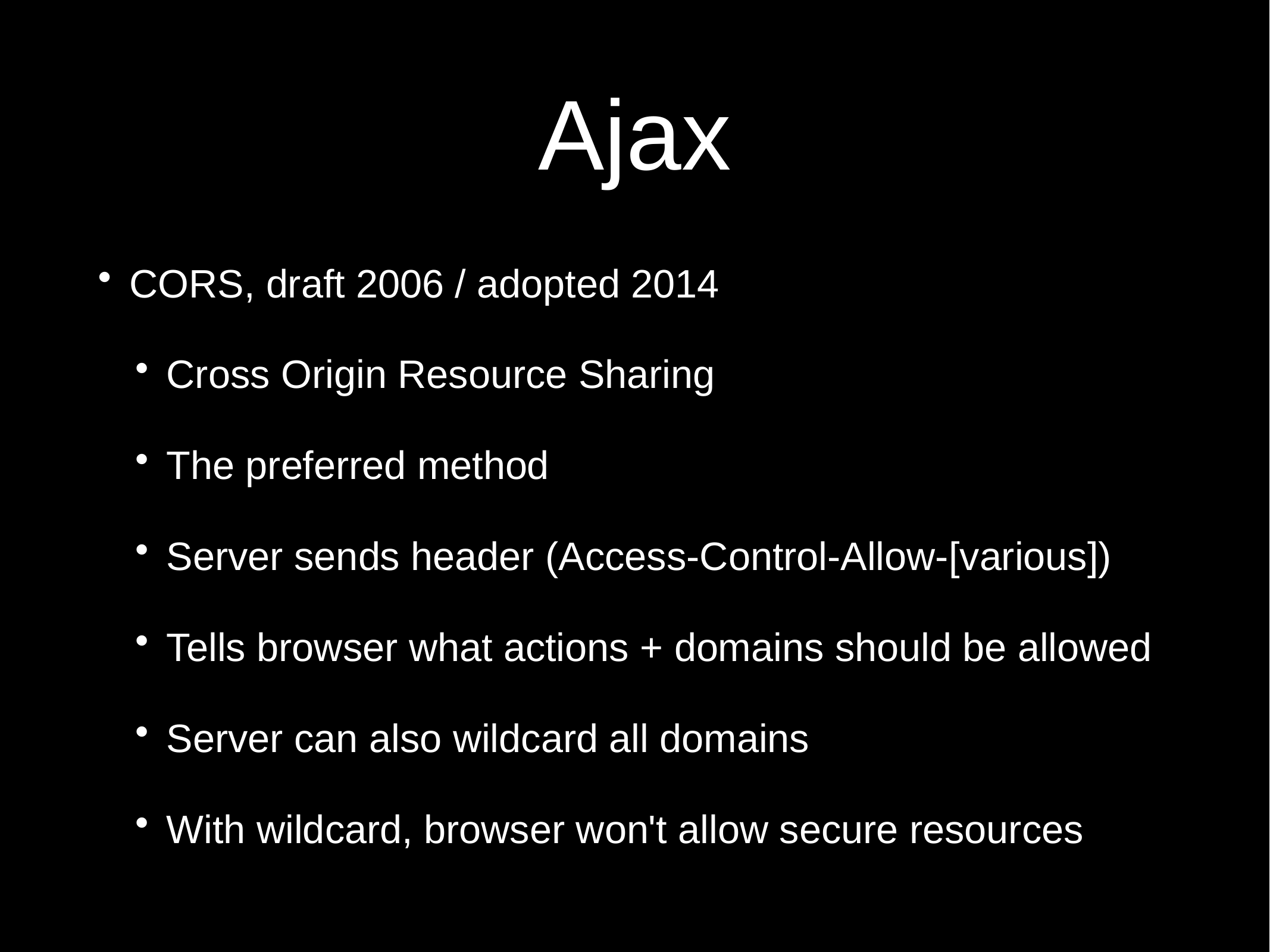

# Ajax
CORS, draft 2006 / adopted 2014
Cross Origin Resource Sharing
The preferred method
Server sends header (Access-Control-Allow-[various])
Tells browser what actions + domains should be allowed
Server can also wildcard all domains
With wildcard, browser won't allow secure resources